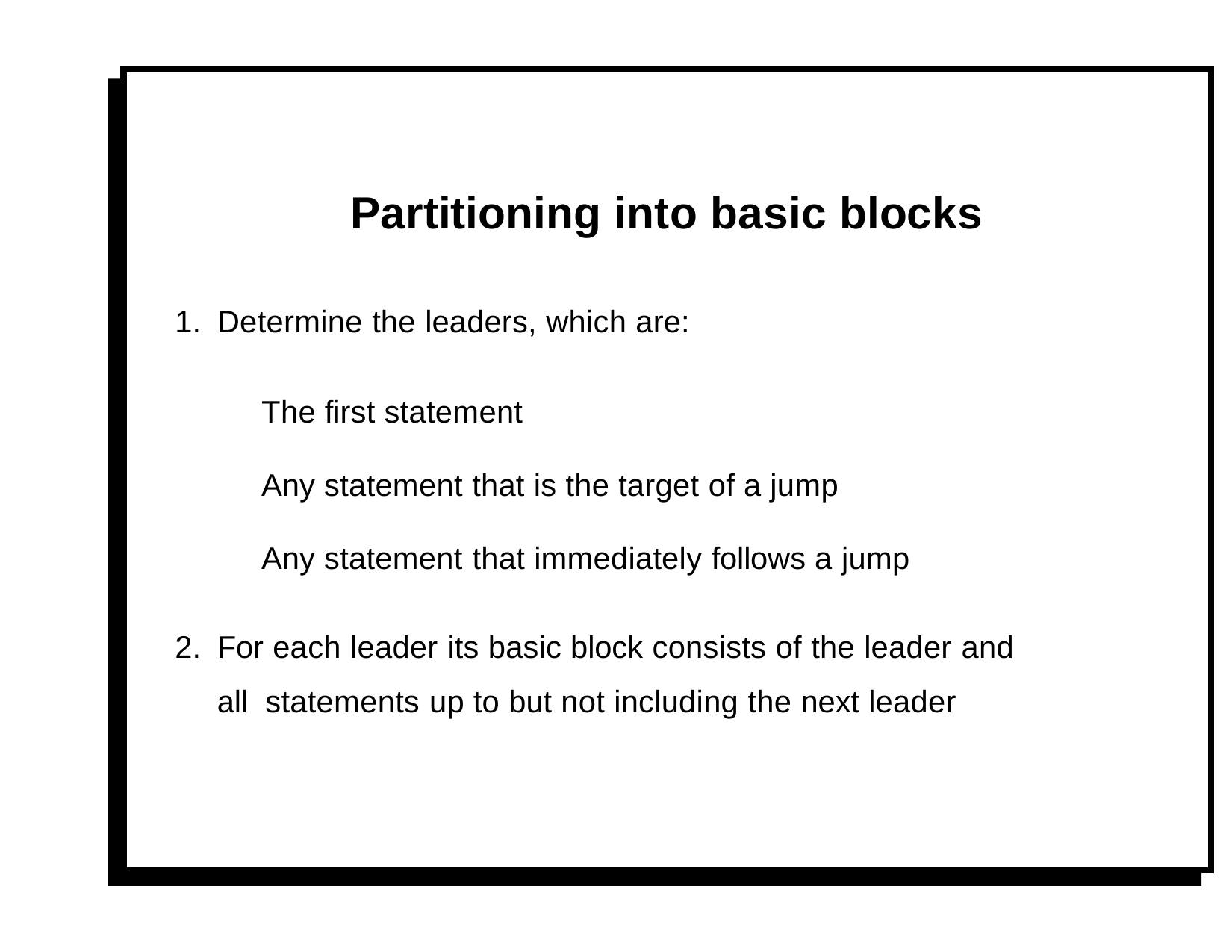

# Partitioning into basic blocks
Determine the leaders, which are:

The first statement

Any statement that is the target of a jump

Any statement that immediately follows a jump

For each leader its basic block consists of the leader and all  statements up to but not including the next leader